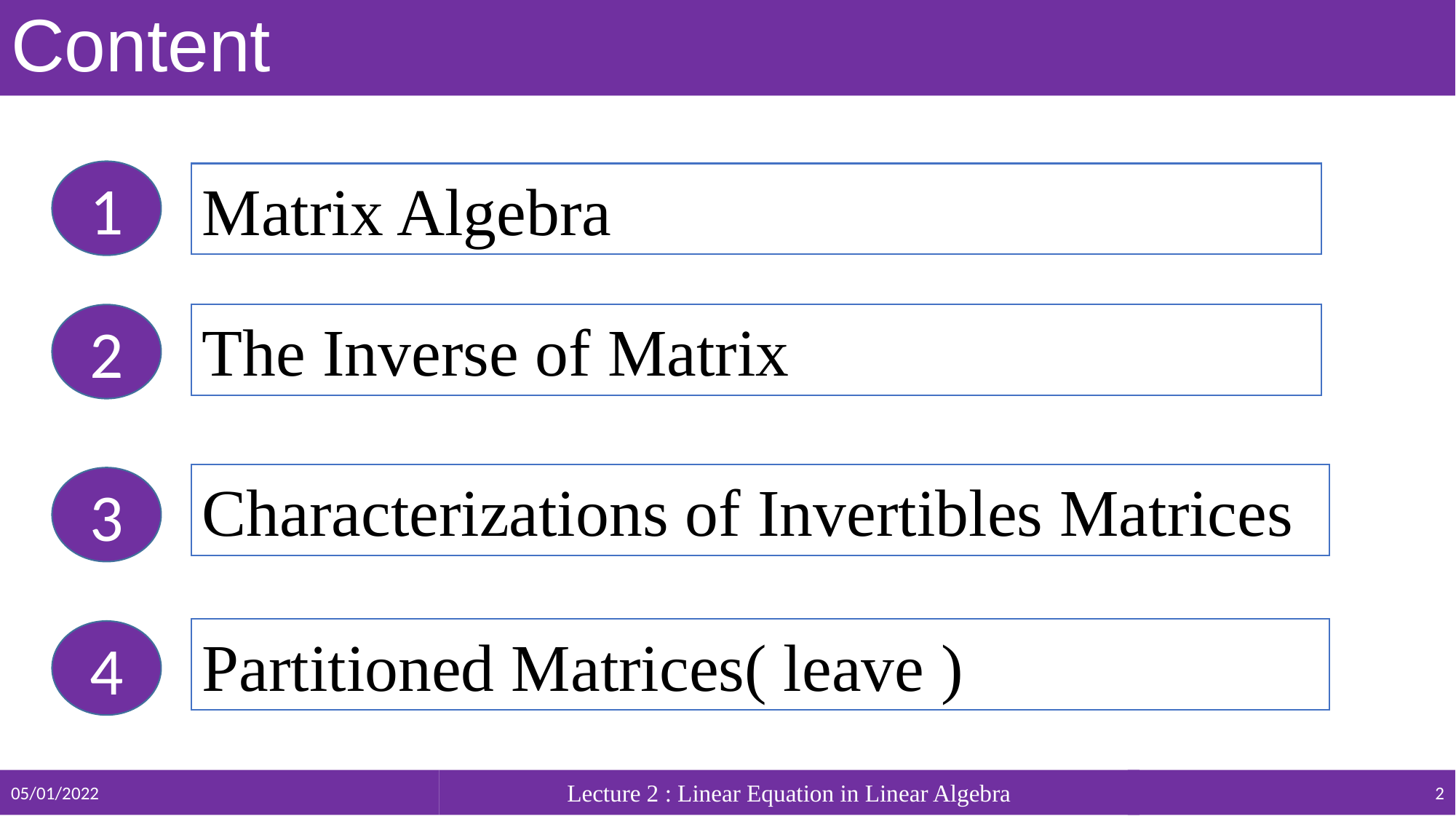

# Content

1
Matrix Algebra
The Inverse of Matrix
2
Characterizations of Invertibles Matrices
3
Partitioned Matrices( leave )
4
05/01/2022
Lecture 2 : Linear Equation in Linear Algebra
2